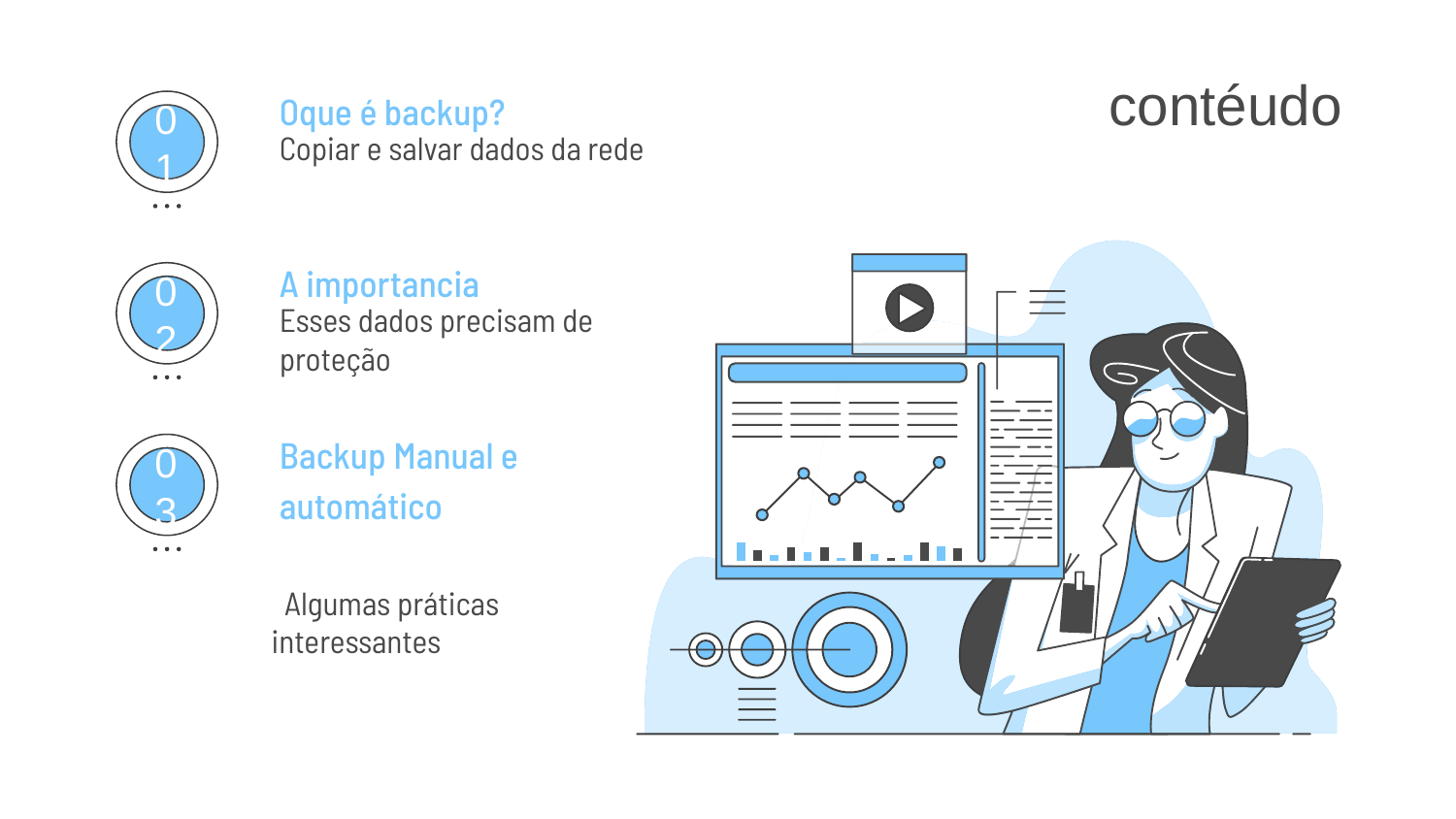

# contéudo
Oque é backup?

Copiar e salvar dados da rede
01
A importancia

Esses dados precisam de proteção
02
Backup Manual e automático

03

  Algumas práticas interessantes